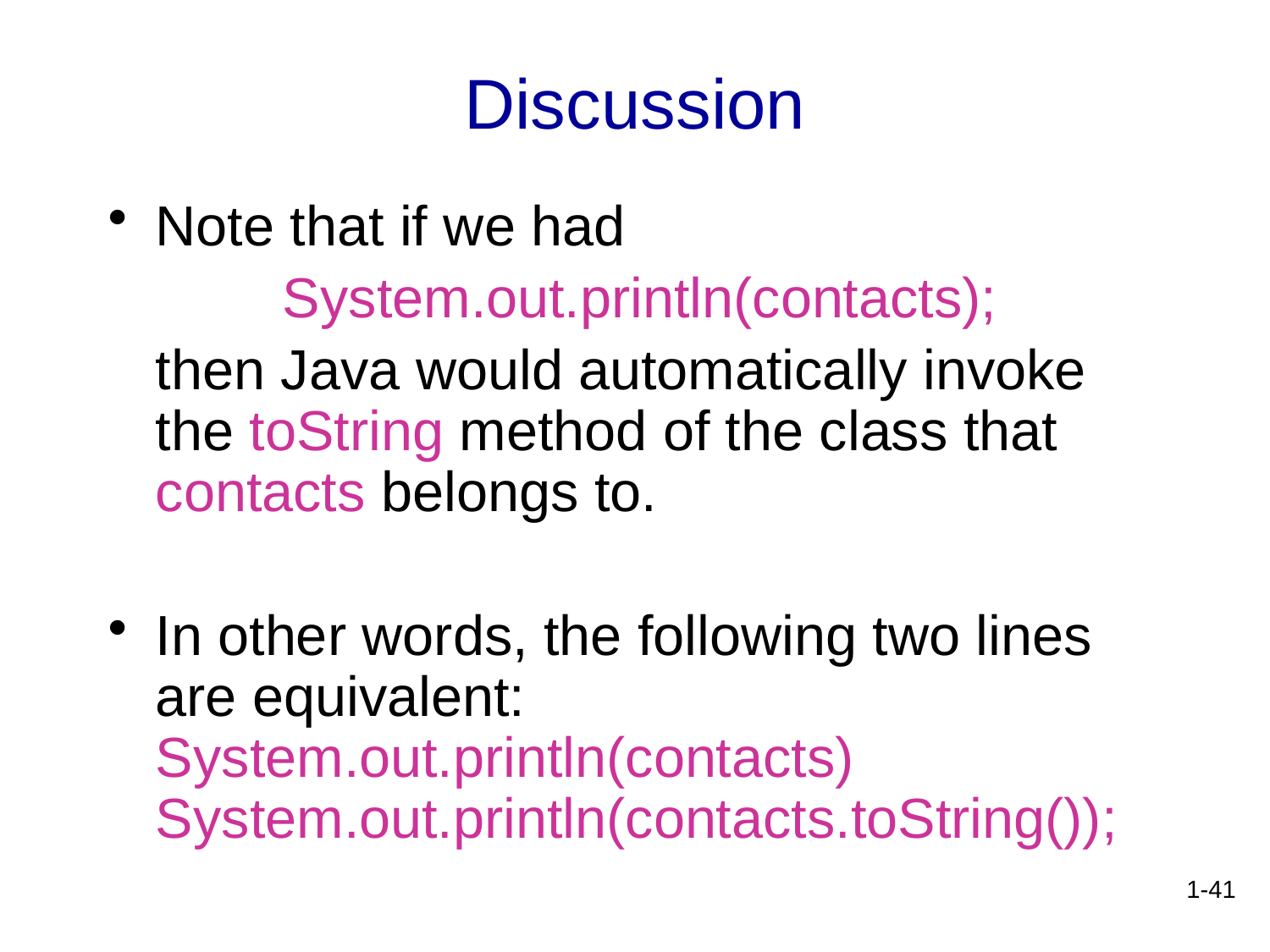

# Discussion
Note that if we had
		System.out.println(contacts);
	then Java would automatically invoke the toString method of the class that contacts belongs to.

In other words, the following two lines are equivalent:
System.out.println(contacts)
System.out.println(contacts.toString());
1-41